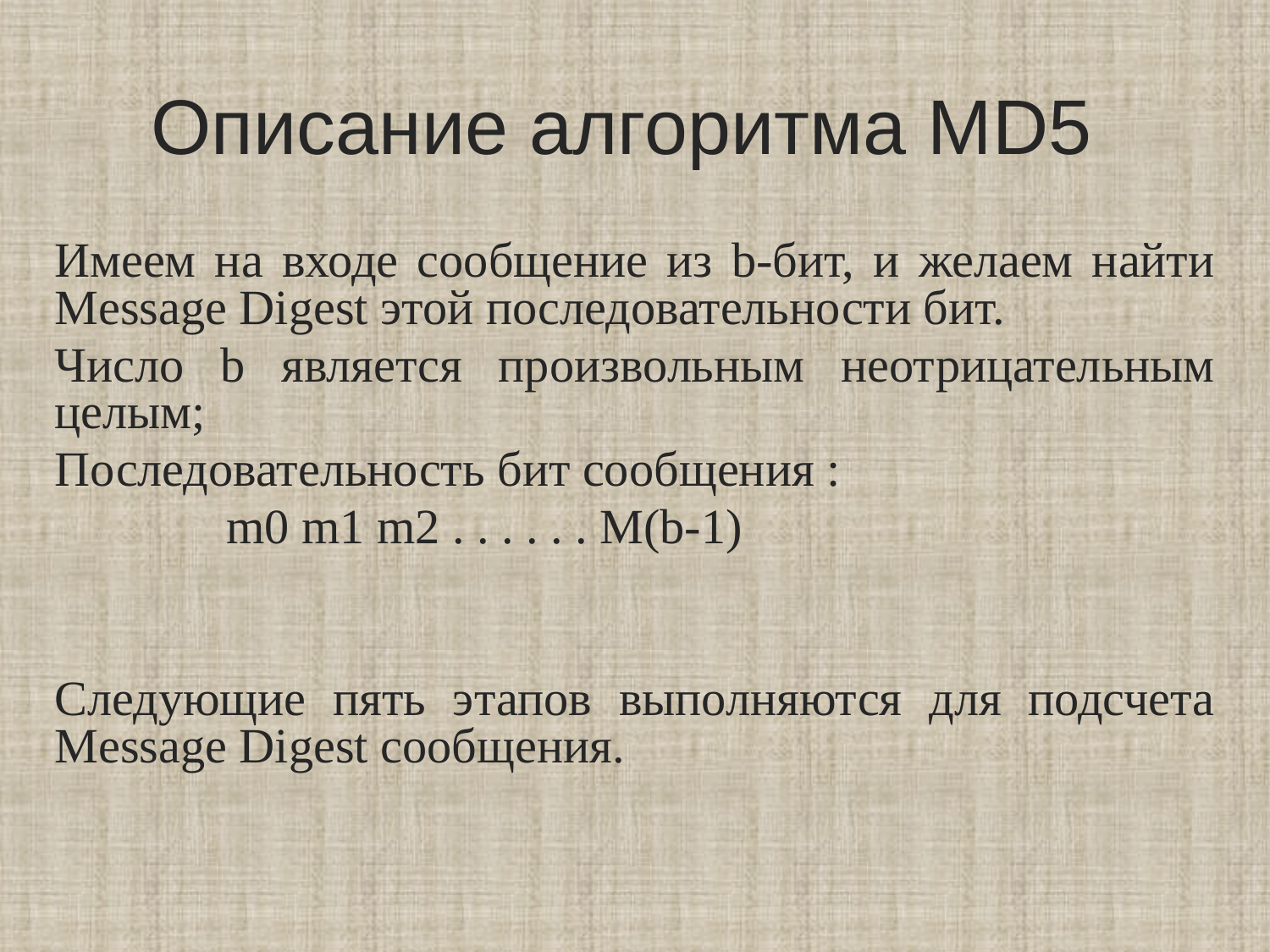

# Описание алгоритма MD5
Имеем на входе сообщение из b-бит, и желаем найти Message Digest этой последовательности бит.
Число b является произвольным неотрицательным целым;
Последовательность бит сообщения :
              m0 m1 m2 . . . . . . M(b-1)

Следующие пять этапов выполняются для подсчета Message Digest сообщения.